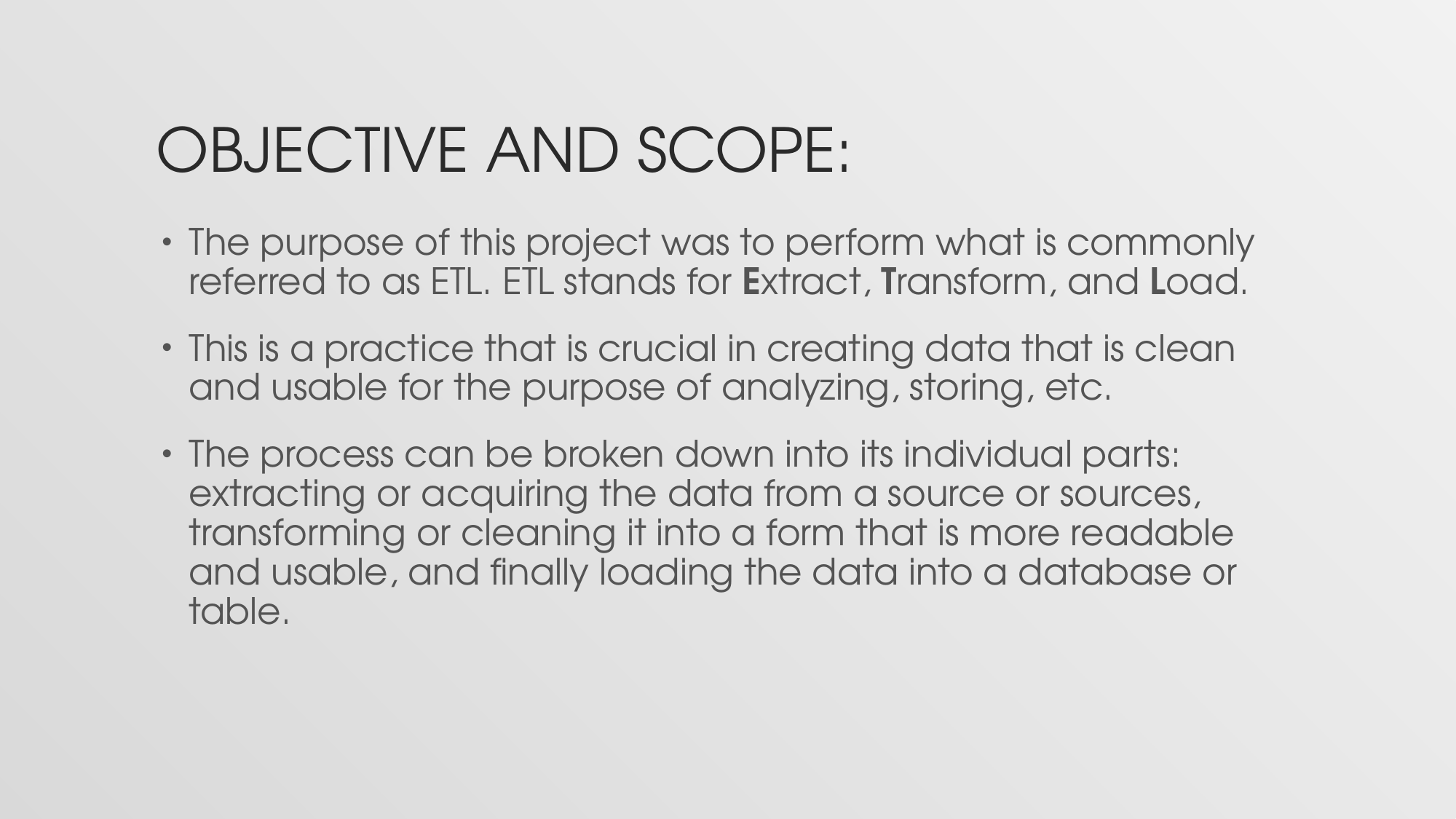

# Objective and Scope:
The purpose of this project was to perform what is commonly referred to as ETL. ETL stands for Extract, Transform, and Load.
This is a practice that is crucial in creating data that is clean and usable for the purpose of analyzing, storing, etc.
The process can be broken down into its individual parts: extracting or acquiring the data from a source or sources, transforming or cleaning it into a form that is more readable and usable, and finally loading the data into a database or table.